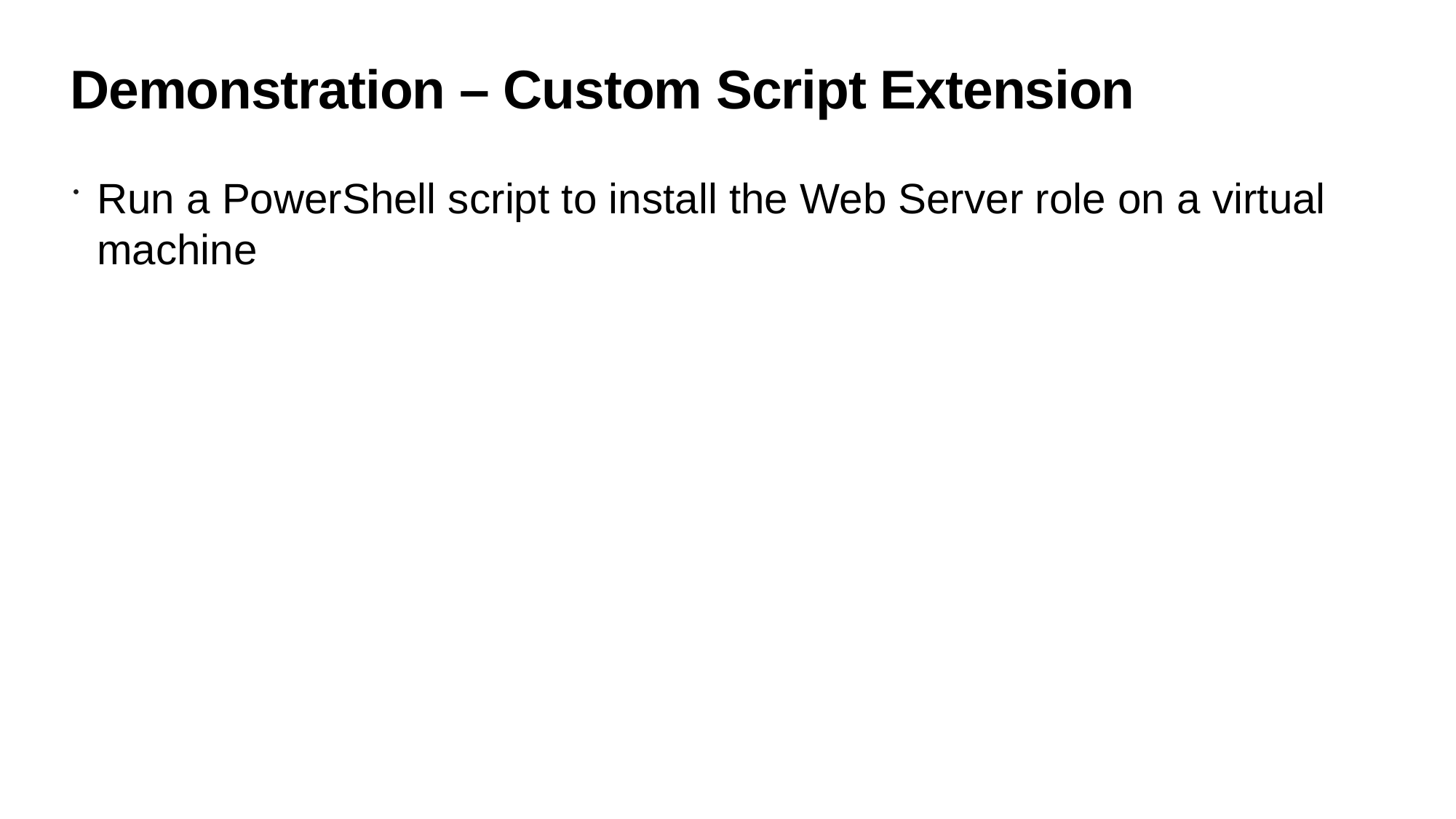

# Demonstration – Custom Script Extension
Run a PowerShell script to install the Web Server role on a virtual machine